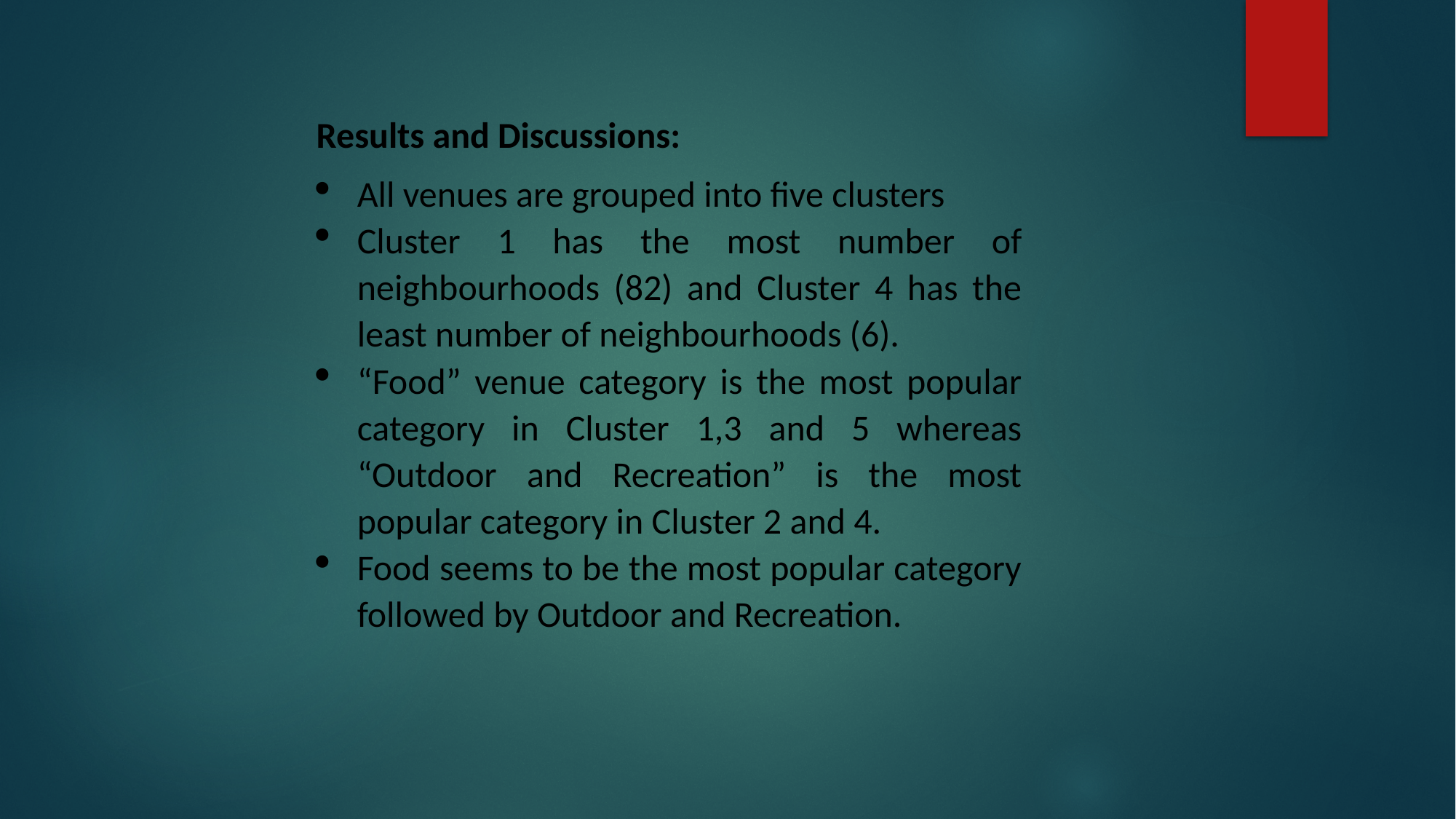

Results and Discussions:
All venues are grouped into five clusters
Cluster 1 has the most number of neighbourhoods (82) and Cluster 4 has the least number of neighbourhoods (6).
“Food” venue category is the most popular category in Cluster 1,3 and 5 whereas “Outdoor and Recreation” is the most popular category in Cluster 2 and 4.
Food seems to be the most popular category followed by Outdoor and Recreation.